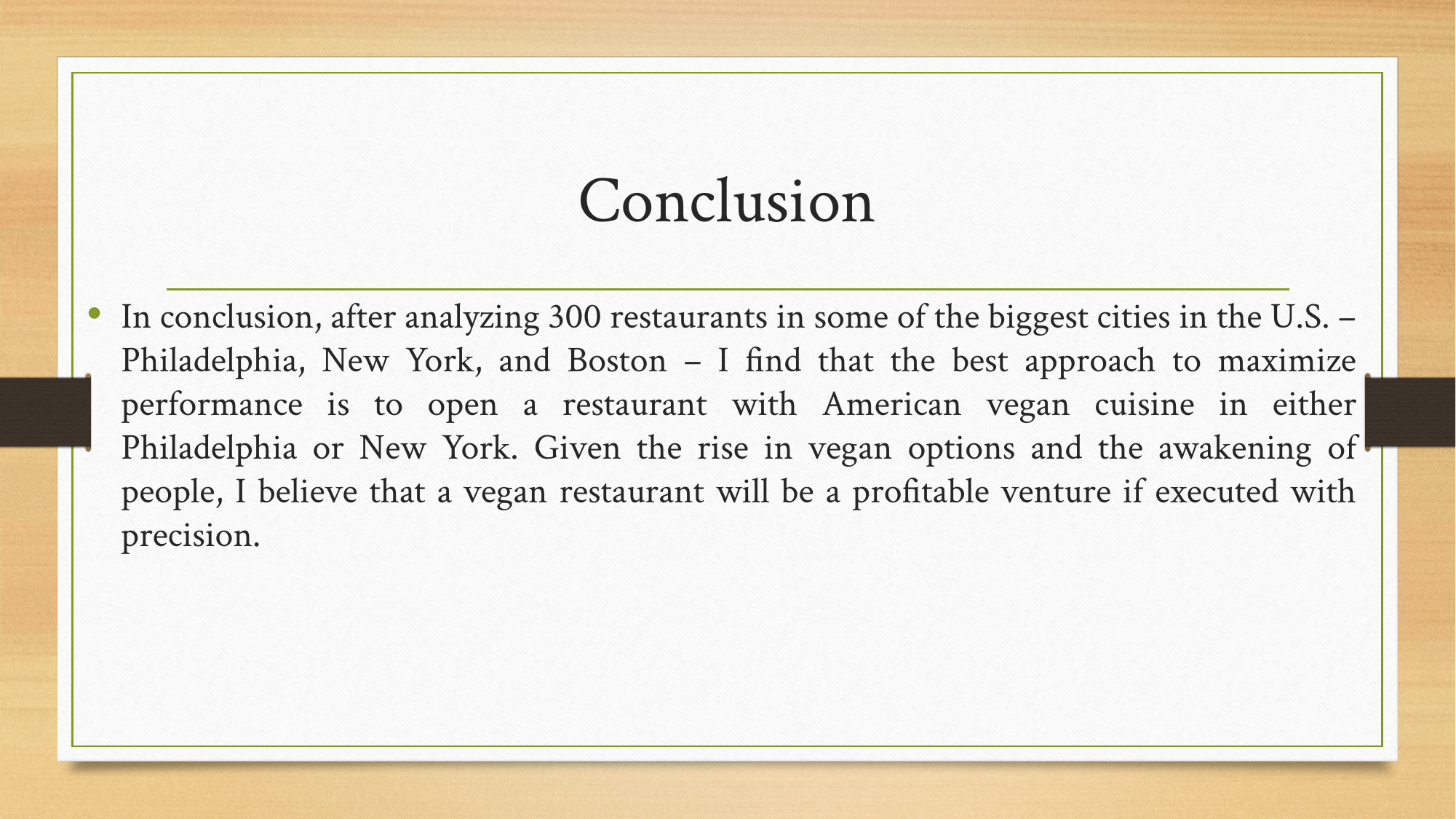

# Conclusion
In conclusion, after analyzing 300 restaurants in some of the biggest cities in the U.S. – Philadelphia, New York, and Boston – I find that the best approach to maximize performance is to open a restaurant with American vegan cuisine in either Philadelphia or New York. Given the rise in vegan options and the awakening of people, I believe that a vegan restaurant will be a profitable venture if executed with precision.